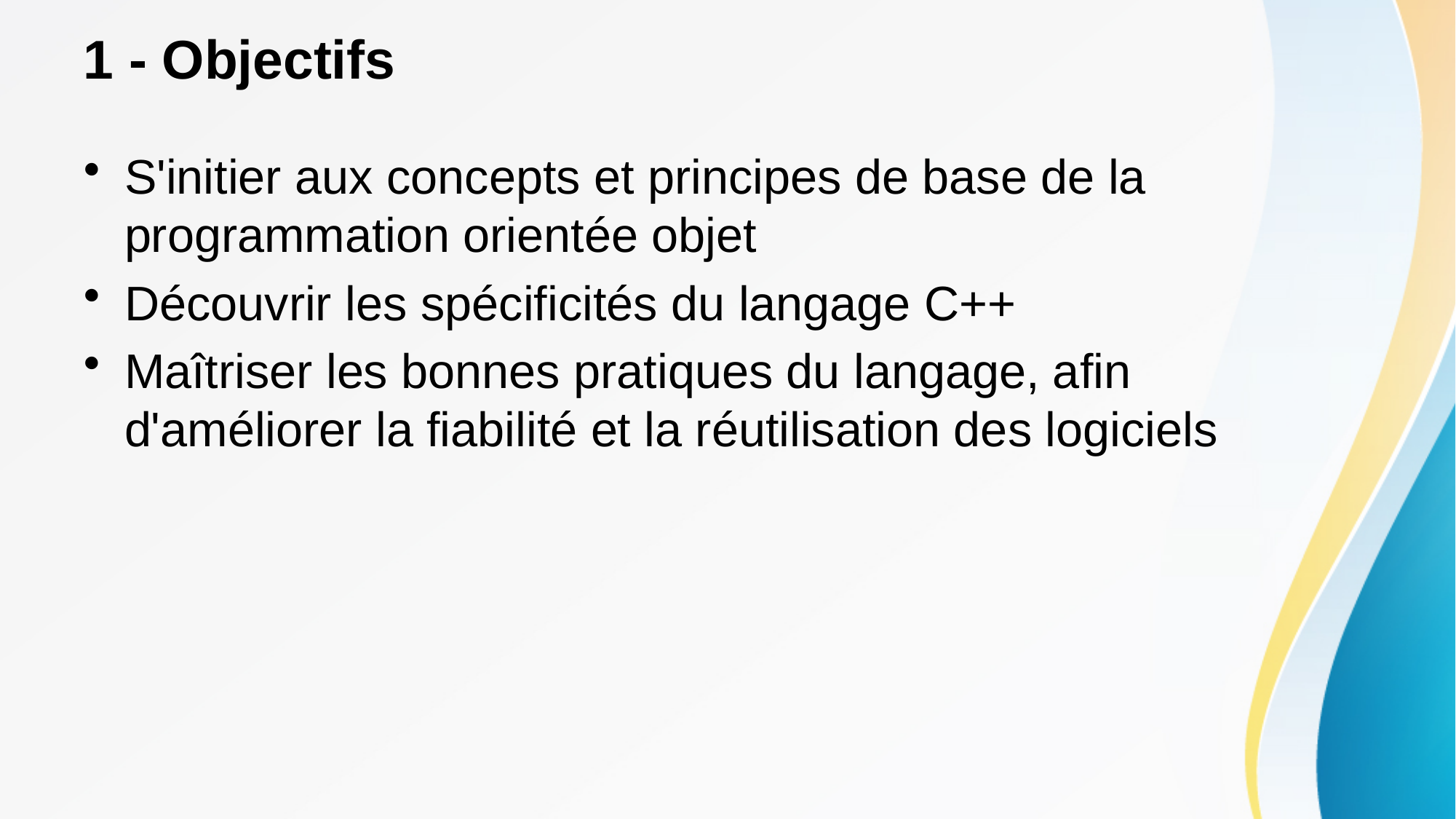

# 1 - Objectifs
S'initier aux concepts et principes de base de la programmation orientée objet
Découvrir les spécificités du langage C++
Maîtriser les bonnes pratiques du langage, afin d'améliorer la fiabilité et la réutilisation des logiciels